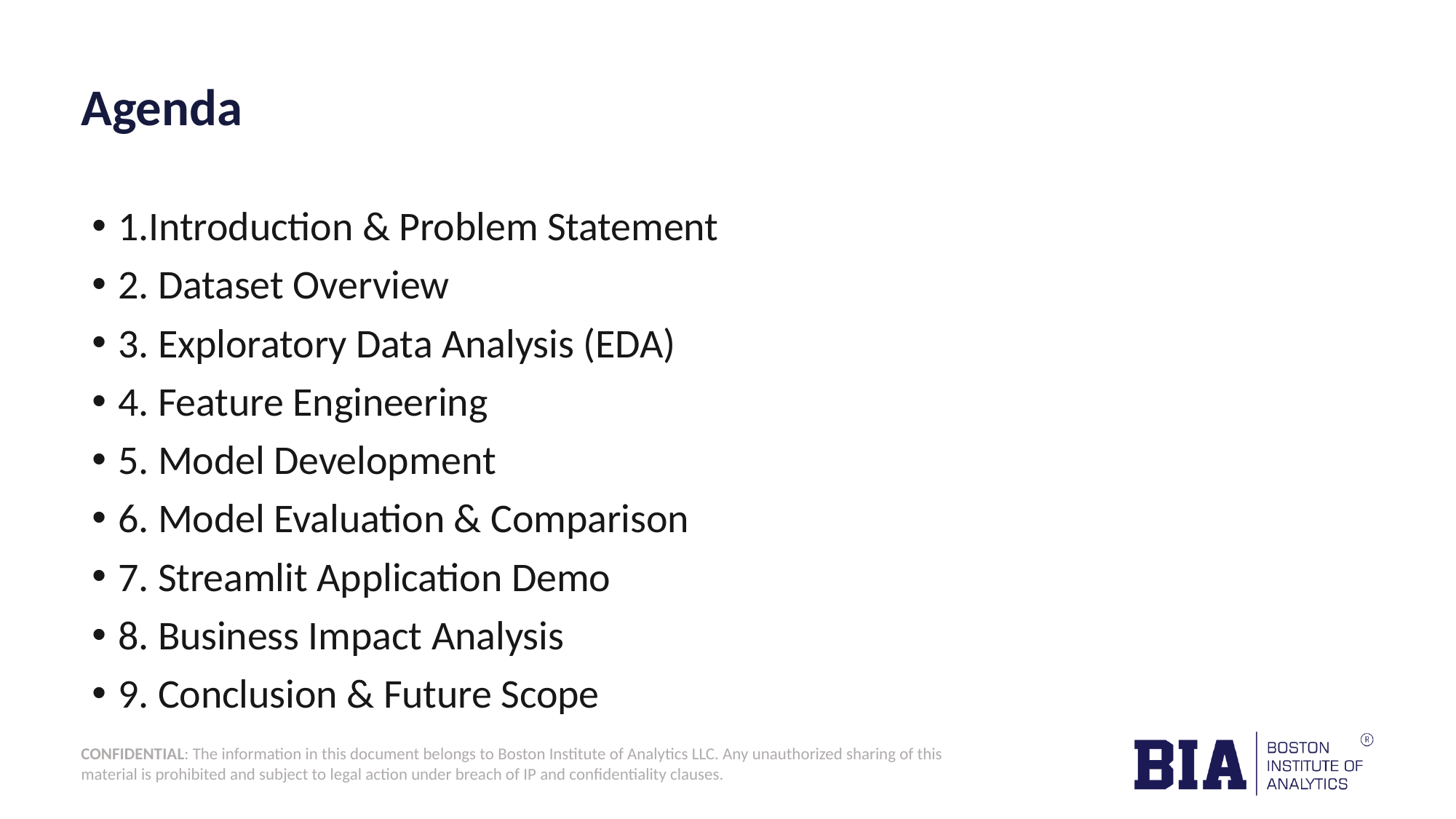

# Agenda
1.Introduction & Problem Statement
2. Dataset Overview
3. Exploratory Data Analysis (EDA)
4. Feature Engineering
5. Model Development
6. Model Evaluation & Comparison
7. Streamlit Application Demo
8. Business Impact Analysis
9. Conclusion & Future Scope